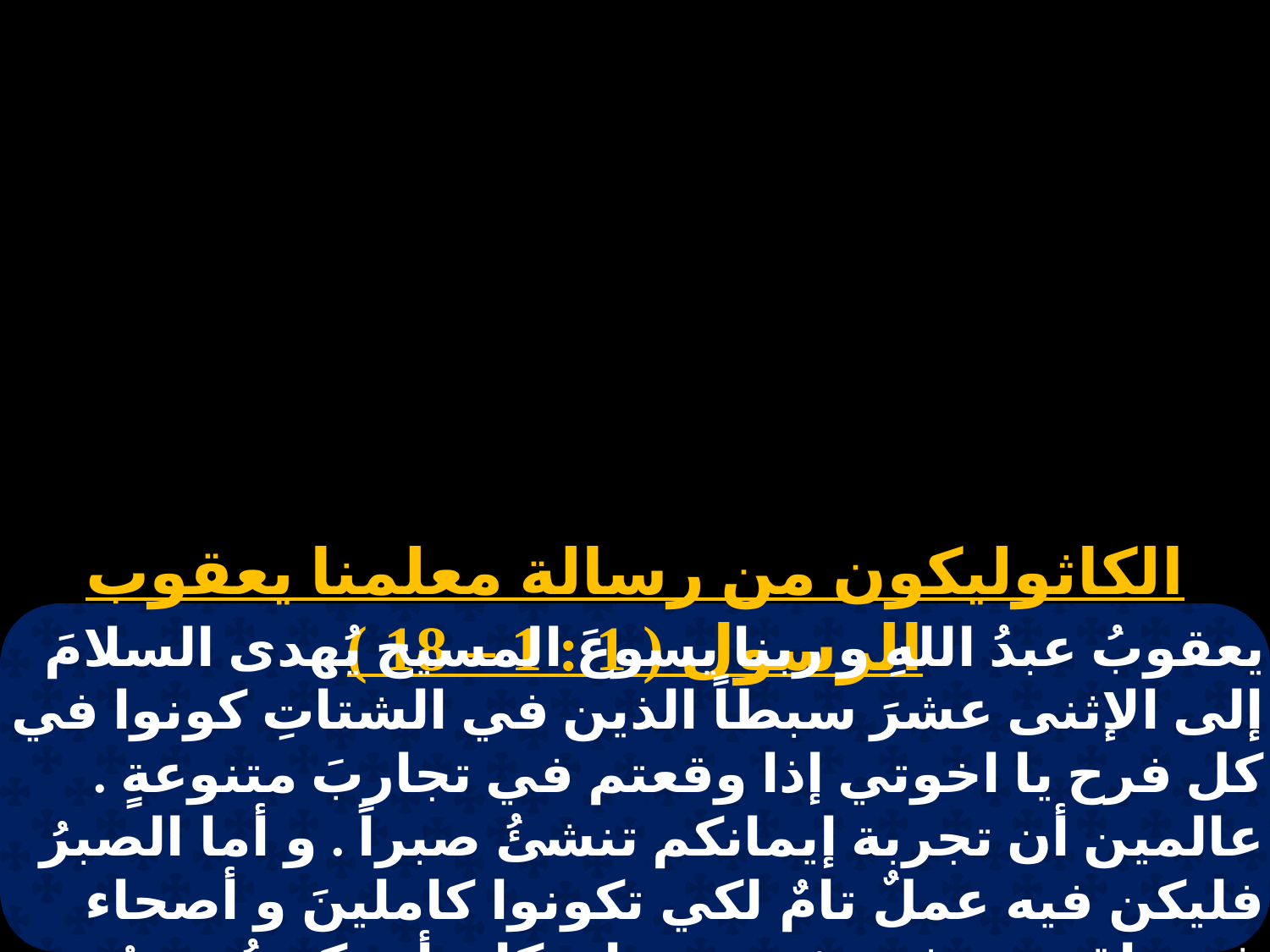

الكاثوليكون من رسالة معلمنا يعقوب الرسول ( 1 : 1 – 18 )
يعقوبُ عبدُ اللهِ و ربنا يسوعَ المسيح يُهدى السلامَ إلى الإثنى عشرَ سبطاً الذين في الشتاتِ كونوا في كل فرح يا اخوتي إذا وقعتم في تجاربَ متنوعةٍ . عالمين أن تجربة إيمانكم تنشئُ صبراً . و أما الصبرُ فليكن فيه عملٌ تامٌ لكي تكونوا كاملينَ و أصحاء غيرَ ناقصين في شيءٍ . و إن كان أحدكم تُعوزهُ حكمة فليطلبْ من اللهِ الذي يُعطي الجميعَ بسخاءٍ و لا يُعيِّر فسيُعطى له.